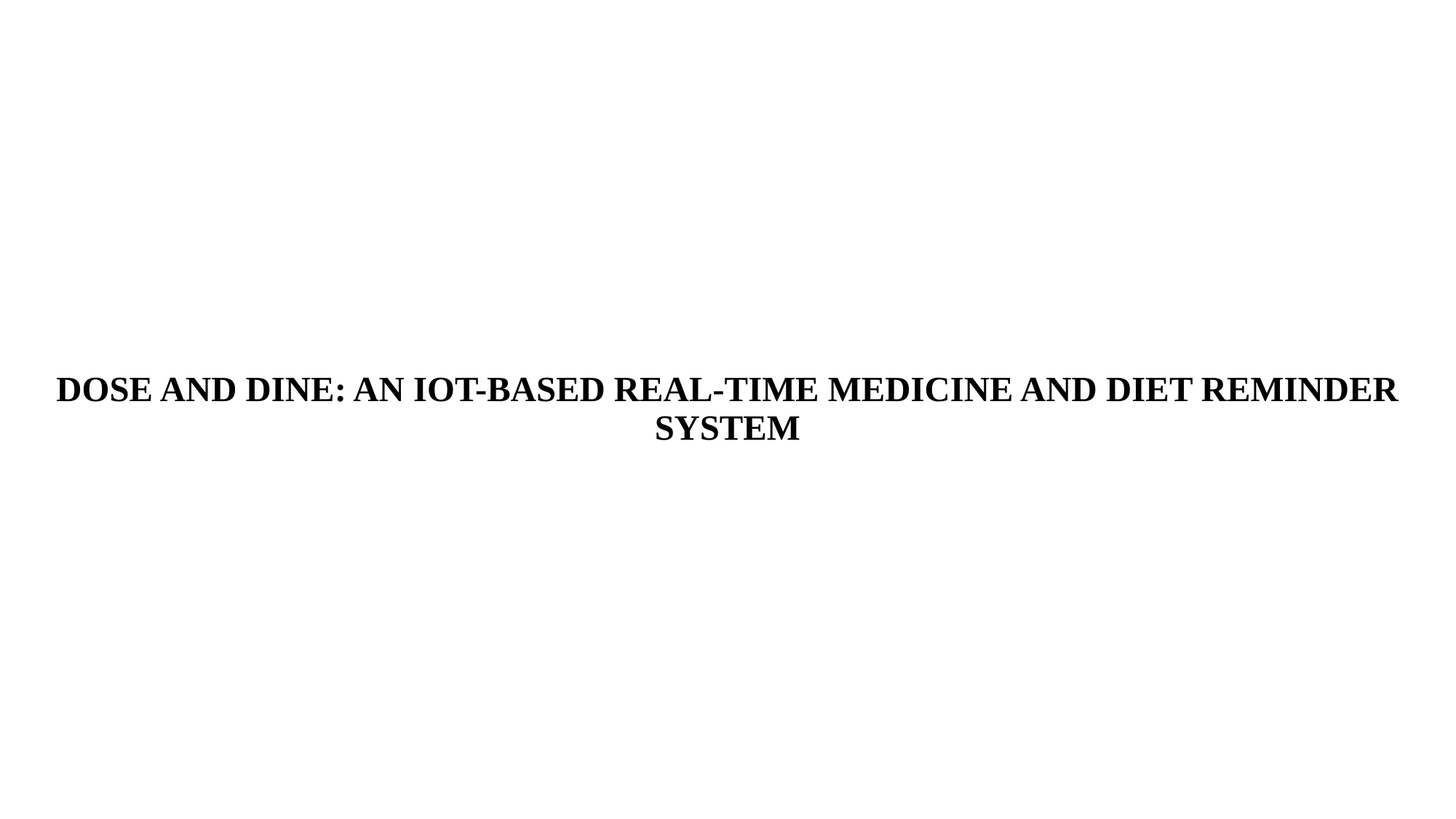

# DOSE AND DINE: AN IOT-BASED REAL-TIME MEDICINE AND DIET REMINDER SYSTEM